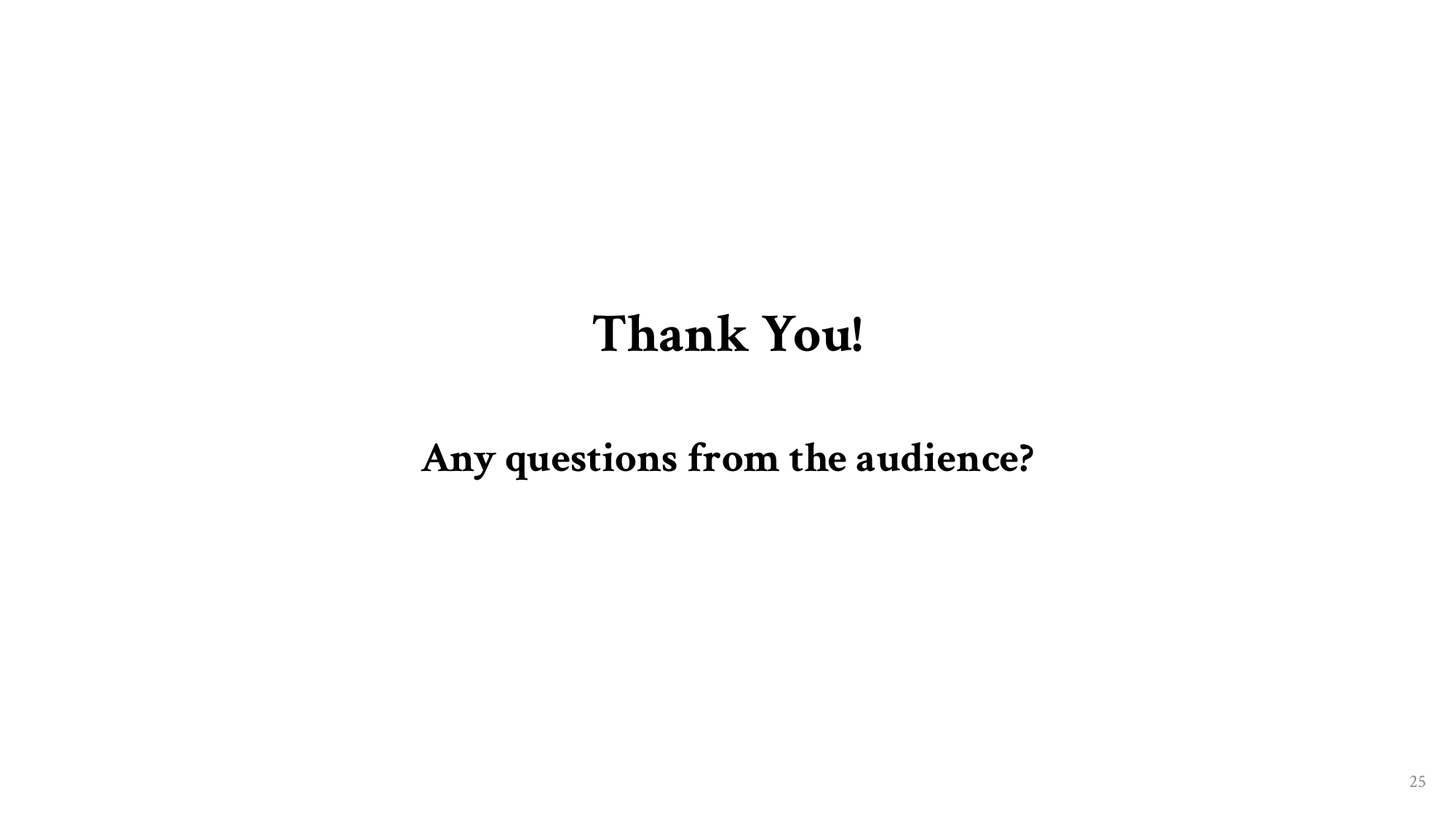

# Thank You! Any questions from the audience?
25